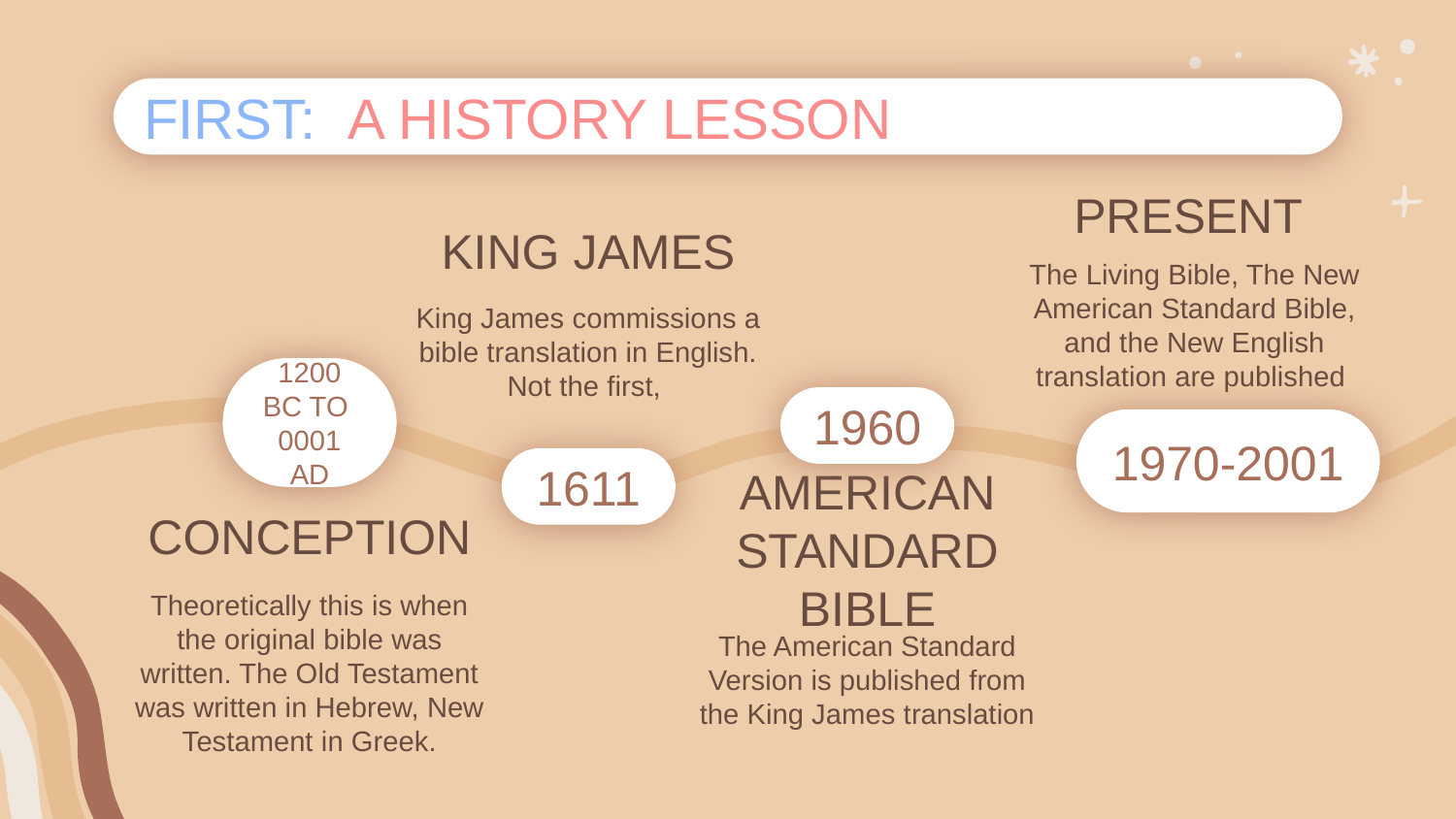

# FIRST:  A HISTORY LESSON
PRESENT
KING JAMES

The Living Bible, The New American Standard Bible, and the New English translation are published
King James commissions a bible translation in English. Not the first,
1200 BC TO
0001 AD
1960

1970-2001
1611
CONCEPTION
AMERICAN STANDARD BIBLE
Theoretically this is when the original bible was written. The Old Testament was written in Hebrew, New Testament in Greek.
The American Standard Version is published from the King James translation